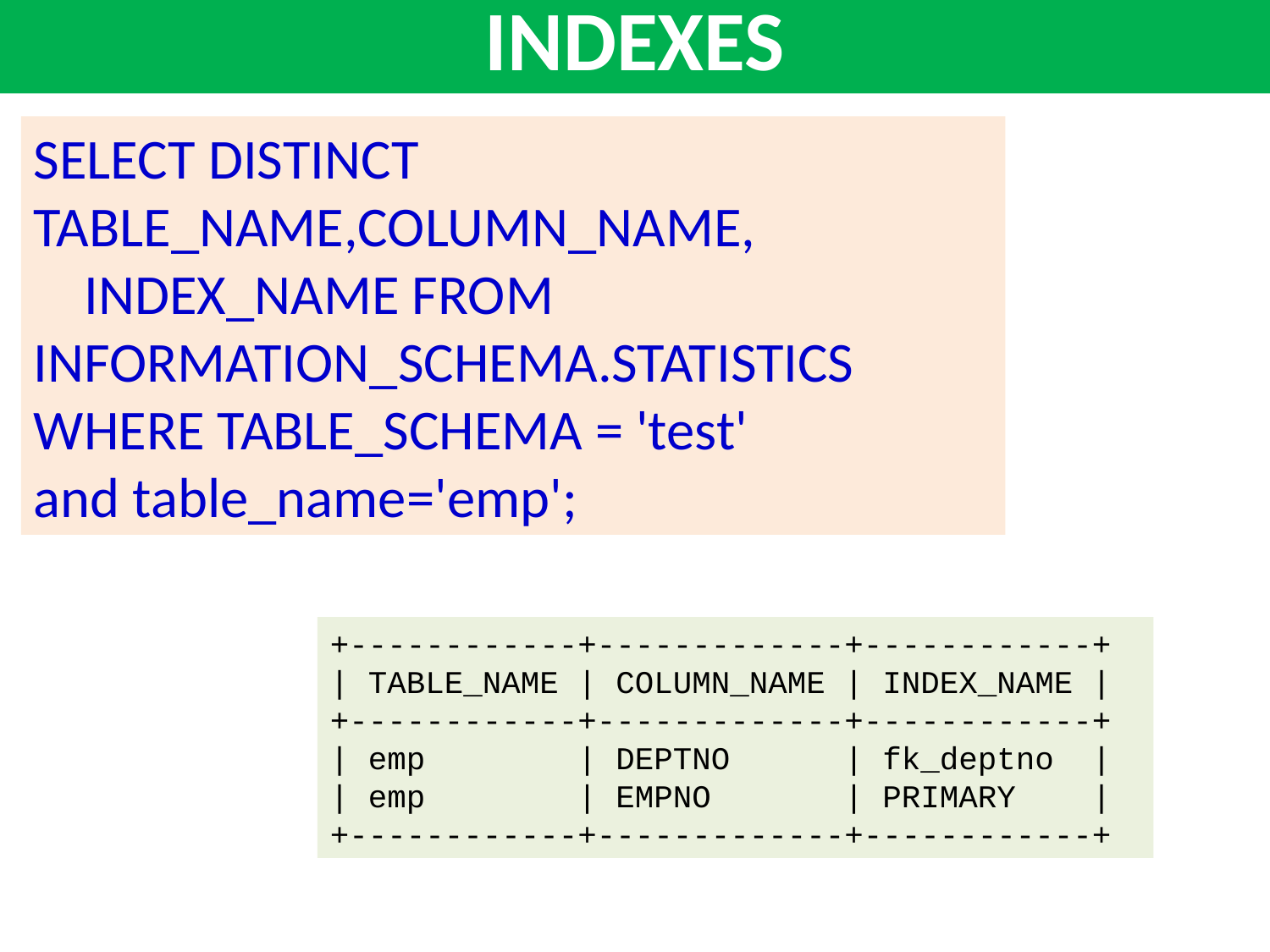

INDEXES
SELECT DISTINCT    TABLE_NAME,COLUMN_NAME,
    INDEX_NAME FROM INFORMATION_SCHEMA.STATISTICS
WHERE TABLE_SCHEMA = 'test'
and table_name='emp';
+------------+-------------+------------+
| TABLE_NAME | COLUMN_NAME | INDEX_NAME |
+------------+-------------+------------+
| emp        | DEPTNO      | fk_deptno  |
| emp        | EMPNO       | PRIMARY    |
+------------+-------------+------------+